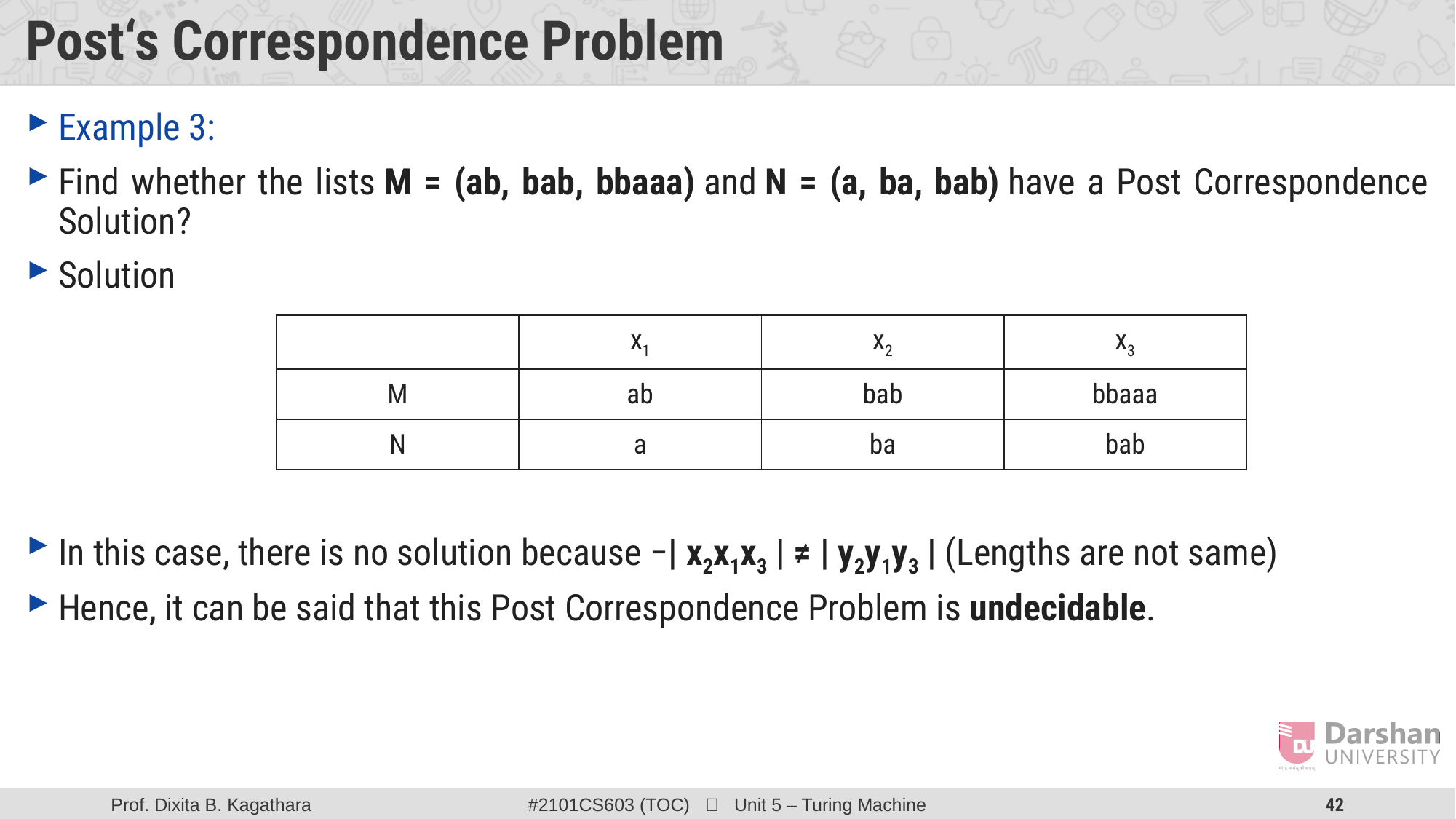

# Post‘s Correspondence Problem
Example 3:
Find whether the lists M = (ab, bab, bbaaa) and N = (a, ba, bab) have a Post Correspondence Solution?
Solution

In this case, there is no solution because −| x2x1x3 | ≠ | y2y1y3 | (Lengths are not same)
Hence, it can be said that this Post Correspondence Problem is undecidable.

|  | x1 | x2 | x3 |
| --- | --- | --- | --- |
| M | ab | bab | bbaaa |
| N | a | ba | bab |